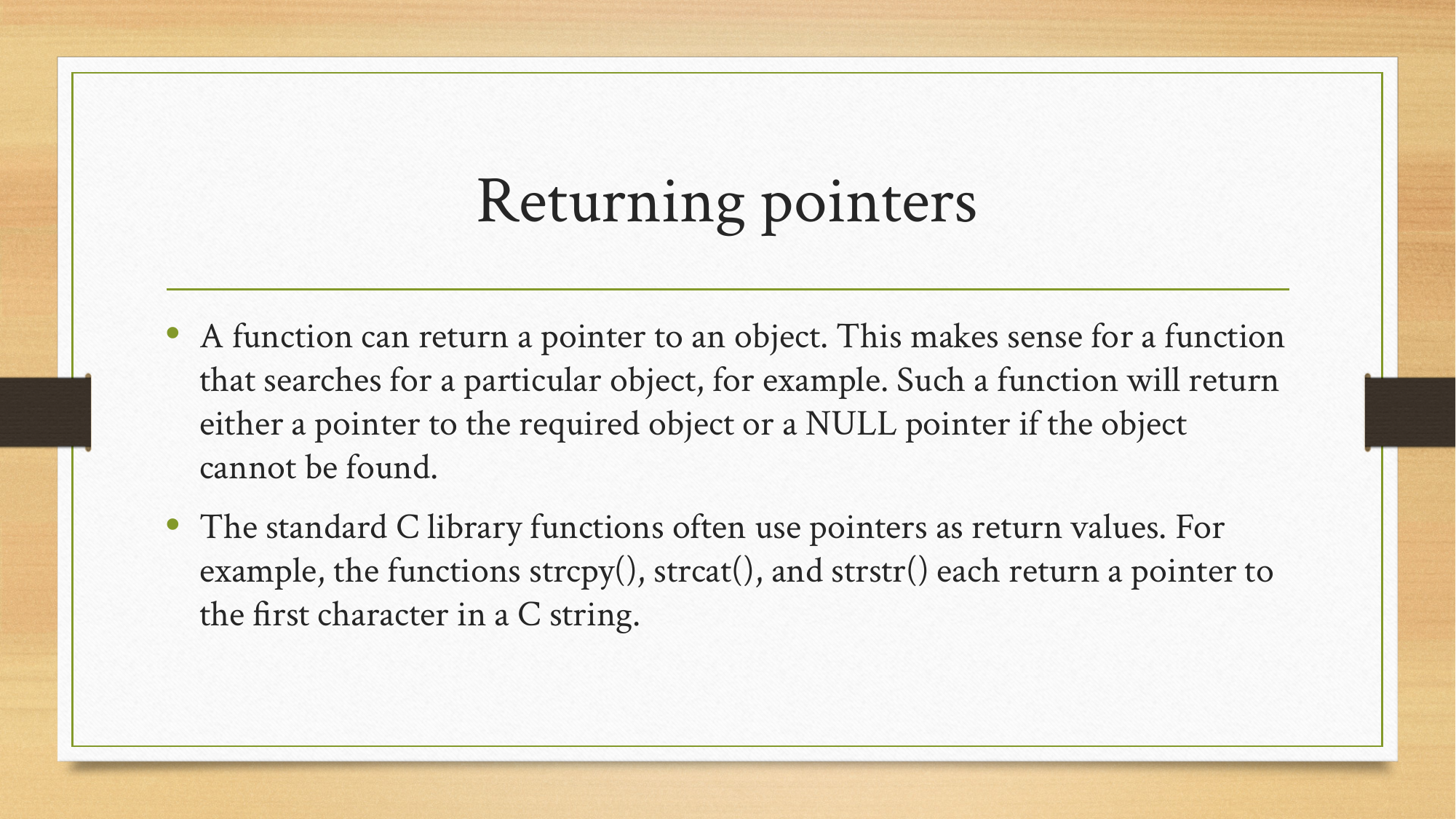

# Returning pointers
A function can return a pointer to an object. This makes sense for a function that searches for a particular object, for example. Such a function will return either a pointer to the required object or a NULL pointer if the object cannot be found.
The standard C library functions often use pointers as return values. For example, the functions strcpy(), strcat(), and strstr() each return a pointer to the first character in a C string.